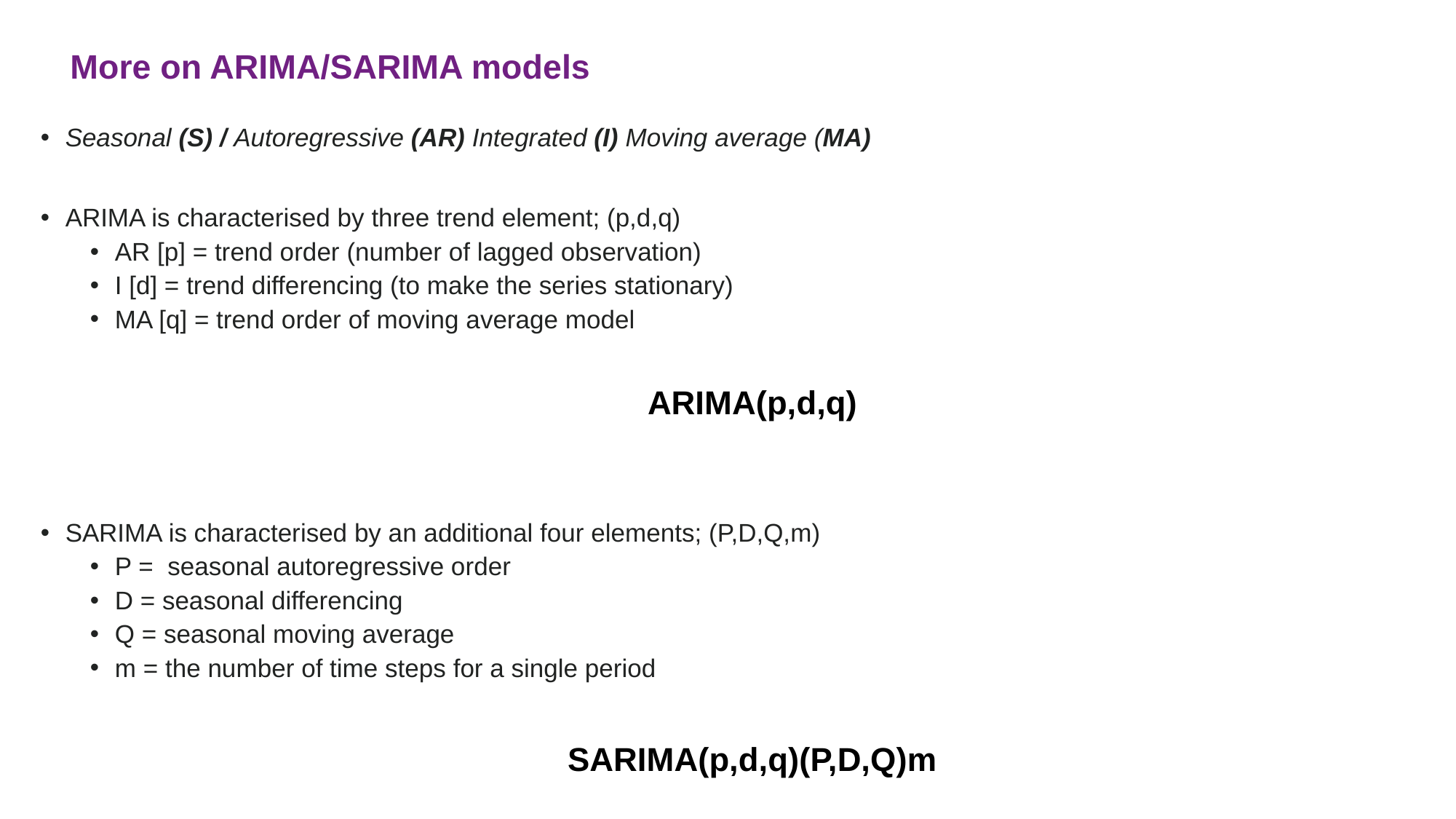

# More on ARIMA/SARIMA models
Seasonal (S) / Autoregressive (AR) Integrated (I) Moving average (MA)

ARIMA is characterised by three trend element; (p,d,q)
AR [p] = trend order (number of lagged observation)
I [d] = trend differencing (to make the series stationary)
MA [q] = trend order of moving average model

ARIMA(p,d,q)

SARIMA is characterised by an additional four elements; (P,D,Q,m)
P =  seasonal autoregressive order
D = seasonal differencing
Q = seasonal moving average
m = the number of time steps for a single period

SARIMA(p,d,q)(P,D,Q)m